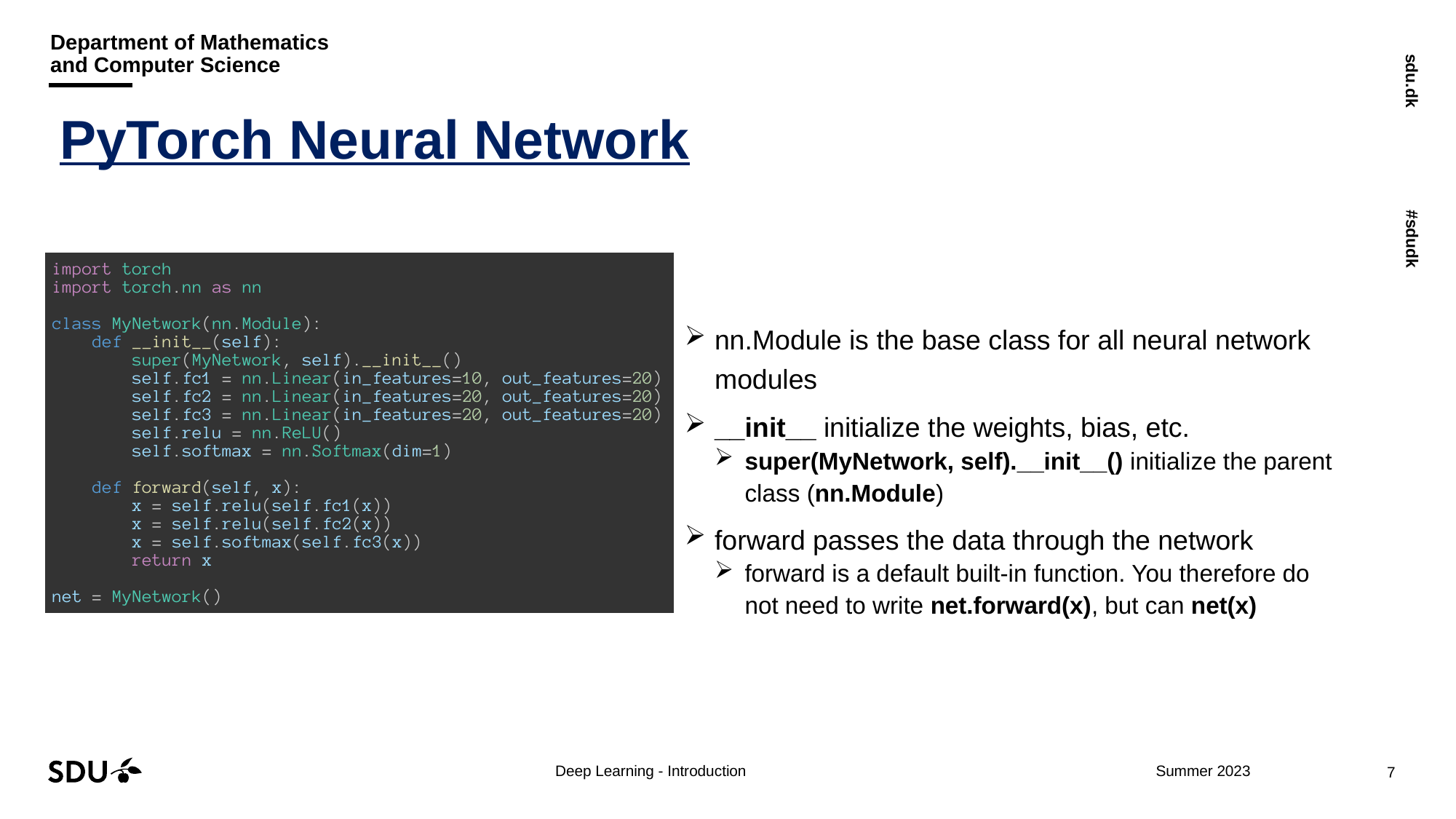

# PyTorch Neural Network
nn.Module is the base class for all neural network modules
__init__ initialize the weights, bias, etc.
super(MyNetwork, self).__init__() initialize the parent class (nn.Module)
forward passes the data through the network
forward is a default built-in function. You therefore do not need to write net.forward(x), but can net(x)
| import torch import torch.nn as nn class MyNetwork(nn.Module):     def \_\_init\_\_(self):         super(MyNetwork, self).\_\_init\_\_()         self.fc1 = nn.Linear(in\_features=10, out\_features=20)         self.fc2 = nn.Linear(in\_features=20, out\_features=20)         self.fc3 = nn.Linear(in\_features=20, out\_features=20)         self.relu = nn.ReLU()         self.softmax = nn.Softmax(dim=1)     def forward(self, x):         x = self.relu(self.fc1(x))         x = self.relu(self.fc2(x))         x = self.softmax(self.fc3(x))         return x net = MyNetwork() |
| --- |

Deep Learning - Introduction
7
Summer 2023